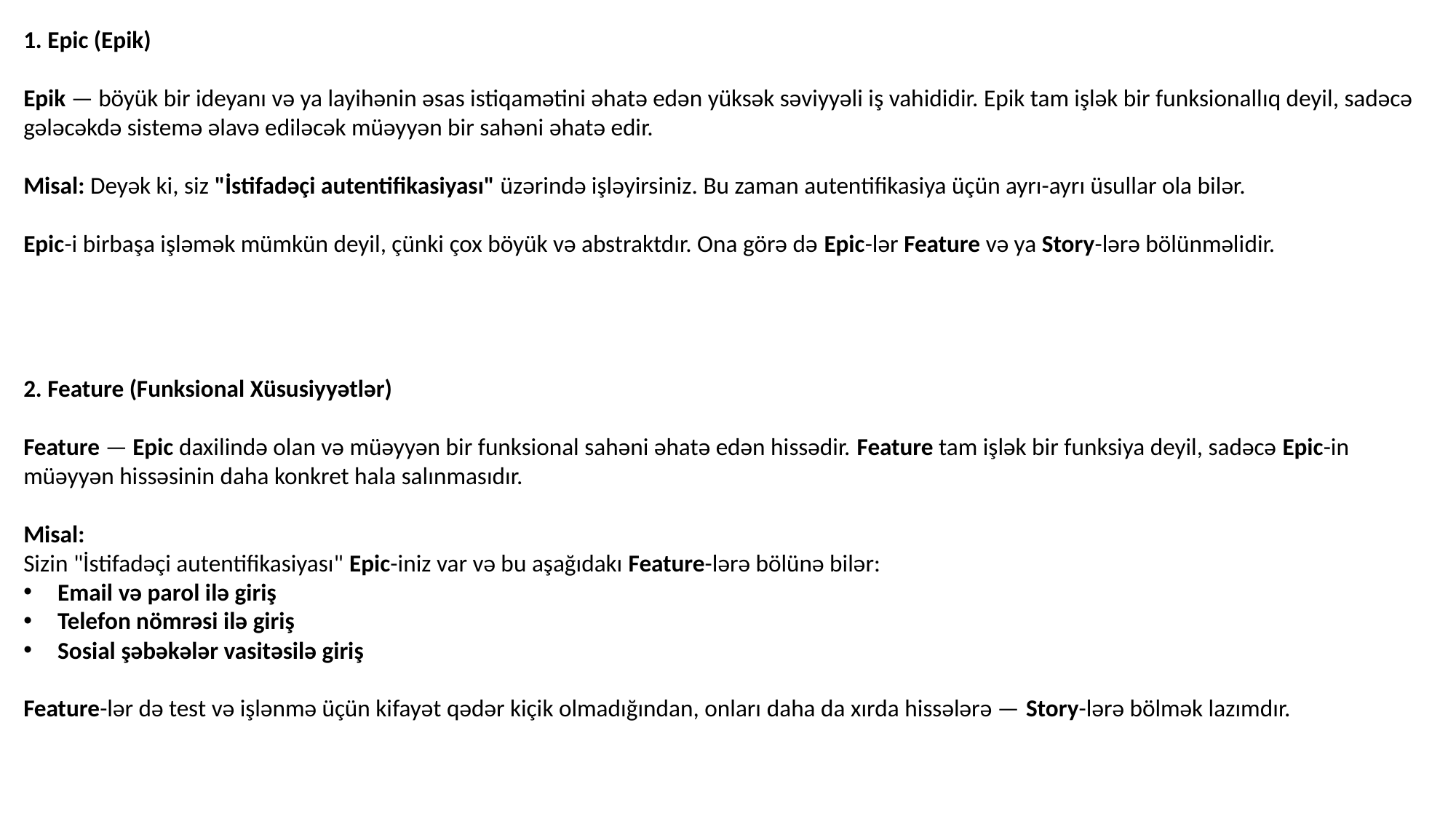

1. Epic (Epik)

Epik — böyük bir ideyanı və ya layihənin əsas istiqamətini əhatə edən yüksək səviyyəli iş vahididir. Epik tam işlək bir funksionallıq deyil, sadəcə gələcəkdə sistemə əlavə ediləcək müəyyən bir sahəni əhatə edir.

Misal: Deyək ki, siz "İstifadəçi autentifikasiyası" üzərində işləyirsiniz. Bu zaman autentifikasiya üçün ayrı-ayrı üsullar ola bilər.

Epic-i birbaşa işləmək mümkün deyil, çünki çox böyük və abstraktdır. Ona görə də Epic-lər Feature və ya Story-lərə bölünməlidir.

2. Feature (Funksional Xüsusiyyətlər)

Feature — Epic daxilində olan və müəyyən bir funksional sahəni əhatə edən hissədir. Feature tam işlək bir funksiya deyil, sadəcə Epic-in müəyyən hissəsinin daha konkret hala salınmasıdır.

Misal:
Sizin "İstifadəçi autentifikasiyası" Epic-iniz var və bu aşağıdakı Feature-lərə bölünə bilər:
Email və parol ilə giriş
Telefon nömrəsi ilə giriş
Sosial şəbəkələr vasitəsilə giriş

Feature-lər də test və işlənmə üçün kifayət qədər kiçik olmadığından, onları daha da xırda hissələrə — Story-lərə bölmək lazımdır.